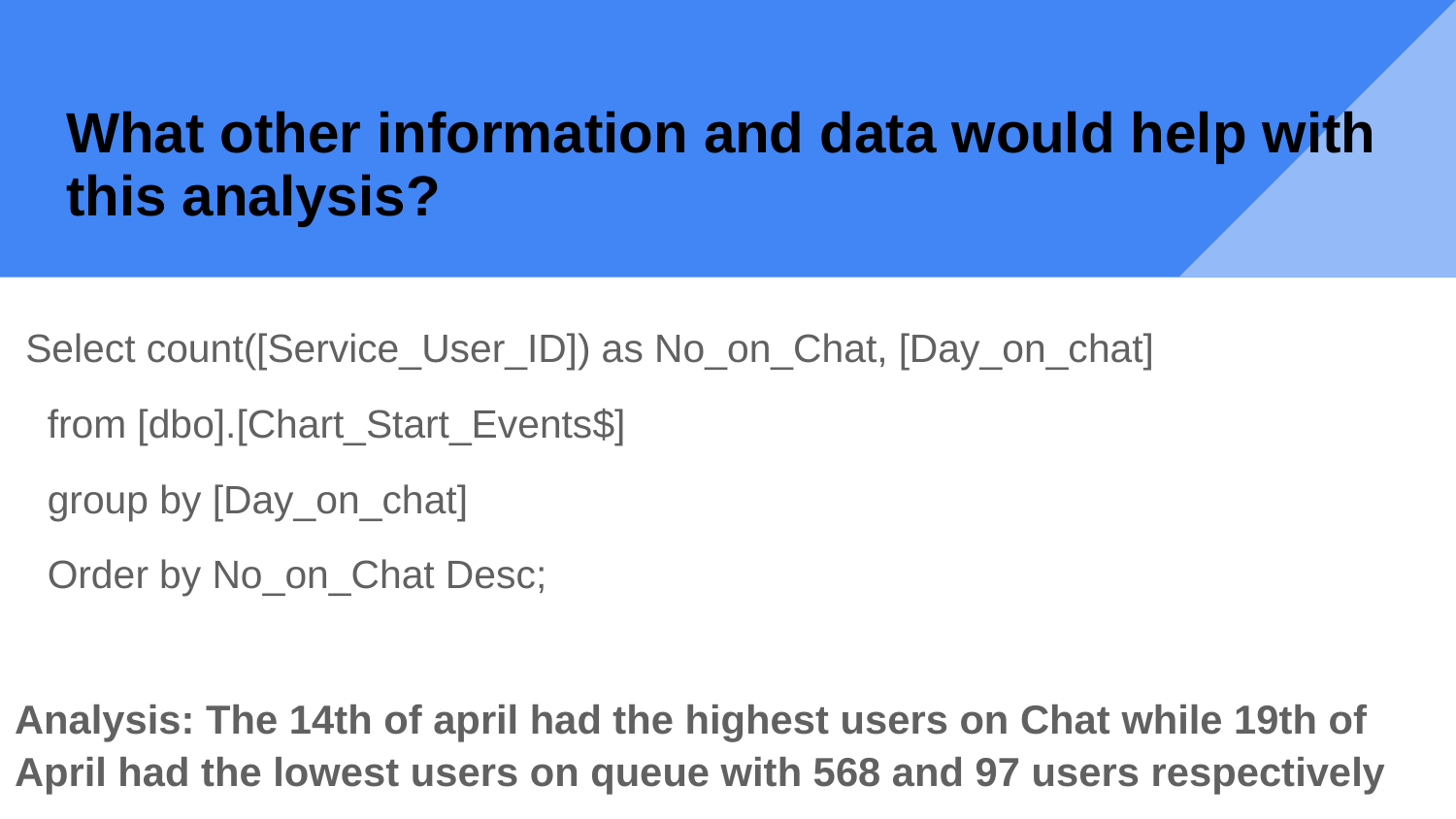

# What other information and data would help with this analysis?
 Select count([Service_User_ID]) as No_on_Chat, [Day_on_chat]
   from [dbo].[Chart_Start_Events$]
   group by [Day_on_chat]
   Order by No_on_Chat Desc;

Analysis: The 14th of april had the highest users on Chat while 19th of April had the lowest users on queue with 568 and 97 users respectively